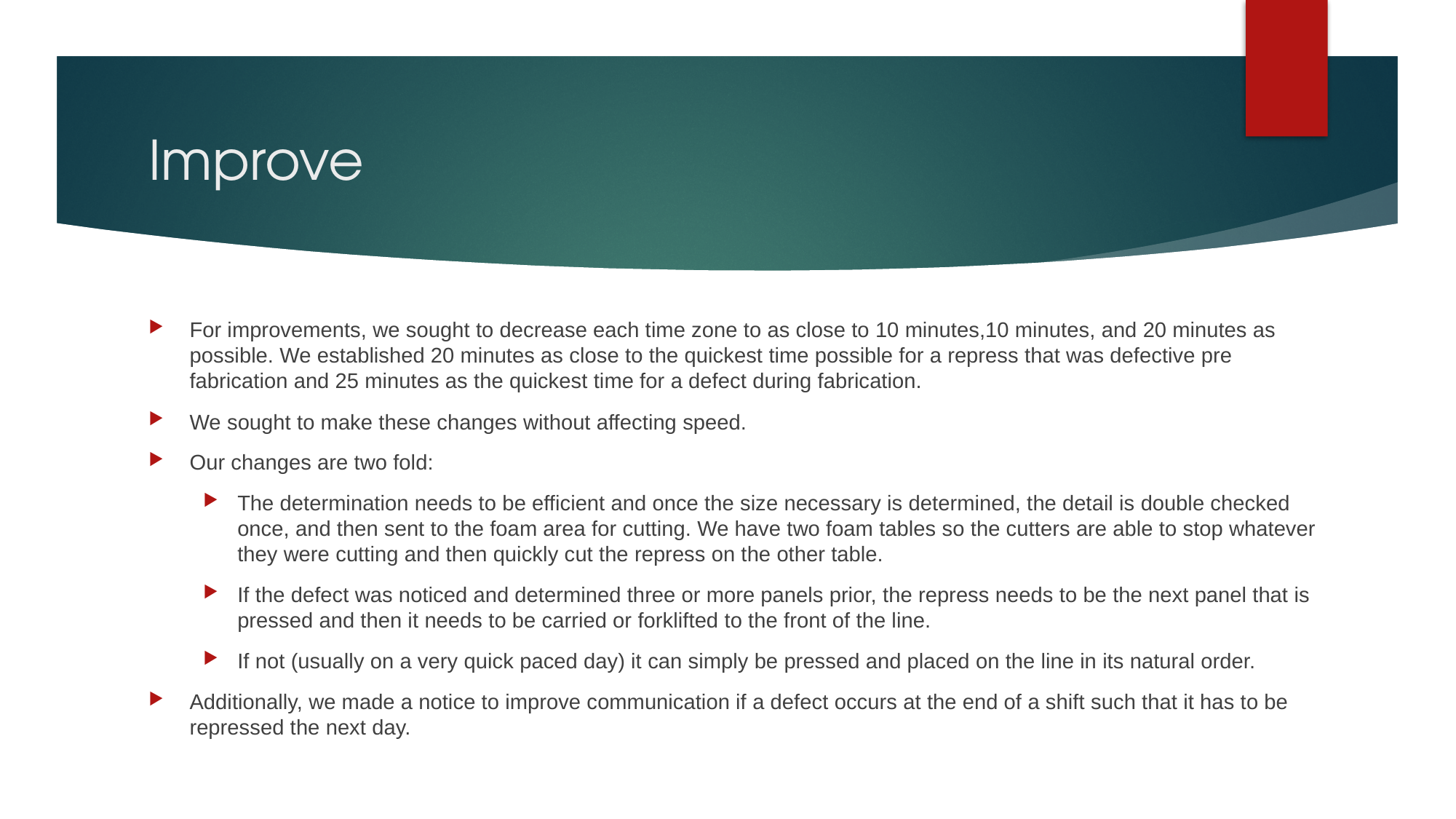

# Improve
For improvements, we sought to decrease each time zone to as close to 10 minutes,10 minutes, and 20 minutes as possible. We established 20 minutes as close to the quickest time possible for a repress that was defective pre fabrication and 25 minutes as the quickest time for a defect during fabrication.
We sought to make these changes without affecting speed.
Our changes are two fold:
The determination needs to be efficient and once the size necessary is determined, the detail is double checked once, and then sent to the foam area for cutting. We have two foam tables so the cutters are able to stop whatever they were cutting and then quickly cut the repress on the other table.
If the defect was noticed and determined three or more panels prior, the repress needs to be the next panel that is pressed and then it needs to be carried or forklifted to the front of the line.
If not (usually on a very quick paced day) it can simply be pressed and placed on the line in its natural order.
Additionally, we made a notice to improve communication if a defect occurs at the end of a shift such that it has to be repressed the next day.